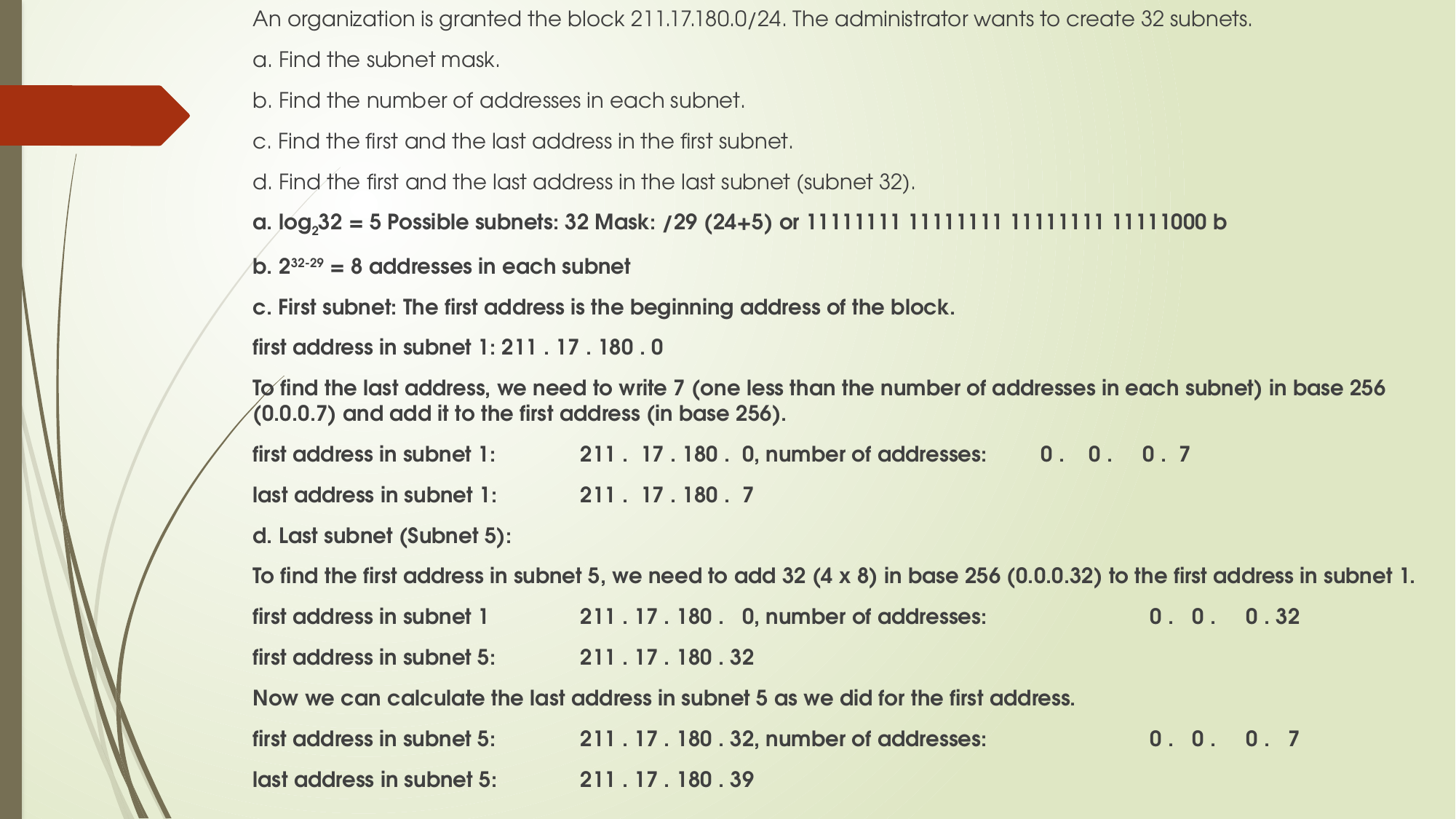

An organization is granted the block 211.17.180.0/24. The administrator wants to create 32 subnets.
a. Find the subnet mask.
b. Find the number of addresses in each subnet.
c. Find the first and the last address in the first subnet.
d. Find the first and the last address in the last subnet (subnet 32).
a. log232 = 5 Possible subnets: 32 Mask: /29 (24+5) or 11111111 11111111 11111111 11111000 b
b. 232-29 = 8 addresses in each subnet
c. First subnet: The first address is the beginning address of the block.
first address in subnet 1: 211 . 17 . 180 . 0
To find the last address, we need to write 7 (one less than the number of addresses in each subnet) in base 256 (0.0.0.7) and add it to the first address (in base 256).
first address in subnet 1: 	211 .  17 . 180 .  0, number of addresses: 	    0 .    0 .     0 .  7
last address in subnet 1: 	211 .  17 . 180 .  7
d. Last subnet (Subnet 5):
To find the first address in subnet 5, we need to add 32 (4 x 8) in base 256 (0.0.0.32) to the first address in subnet 1.
first address in subnet 1 	211 . 17 . 180 .   0, number of addresses: 		    0 .   0 .     0 . 32
first address in subnet 5: 	211 . 17 . 180 . 32
Now we can calculate the last address in subnet 5 as we did for the first address.
first address in subnet 5: 	211 . 17 . 180 . 32, number of addresses: 		    0 .   0 .     0 .   7
last address in subnet 5: 	211 . 17 . 180 . 39